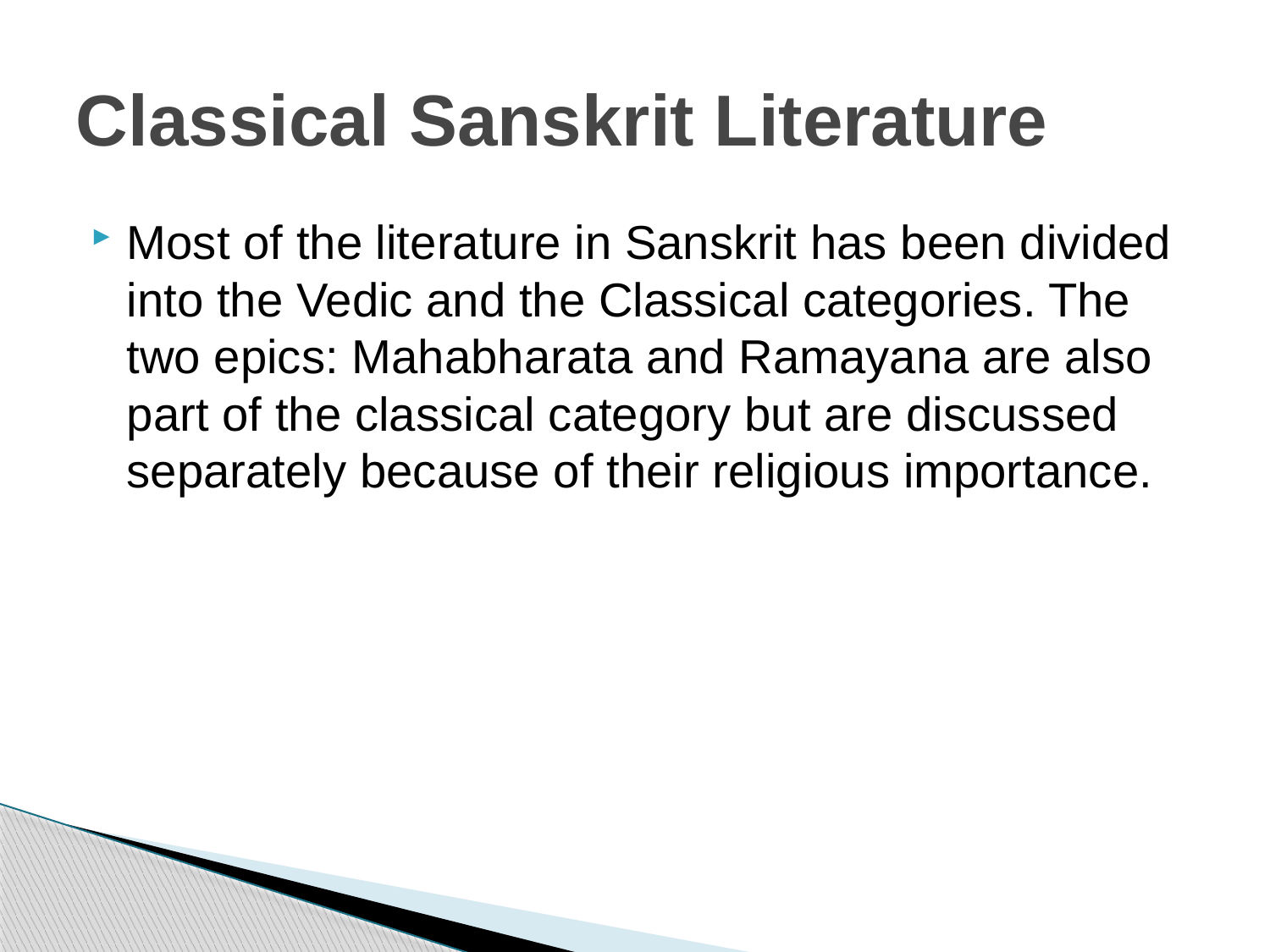

# Classical Sanskrit Literature
Most of the literature in Sanskrit has been divided into the Vedic and the Classical categories. The two epics: Mahabharata and Ramayana are also part of the classical category but are discussed separately because of their religious importance.